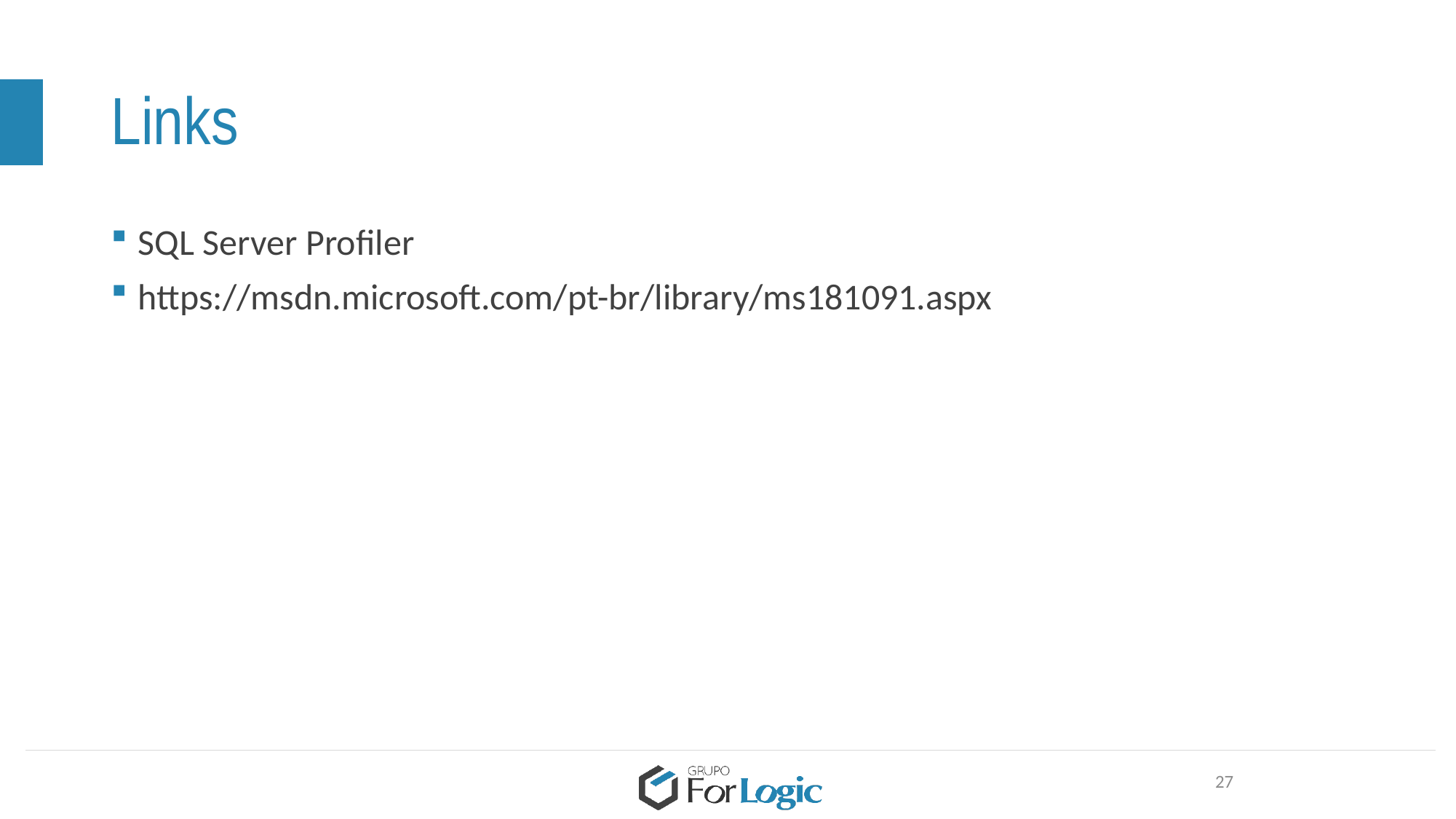

# Links
SQL Server Profiler
https://msdn.microsoft.com/pt-br/library/ms181091.aspx
27